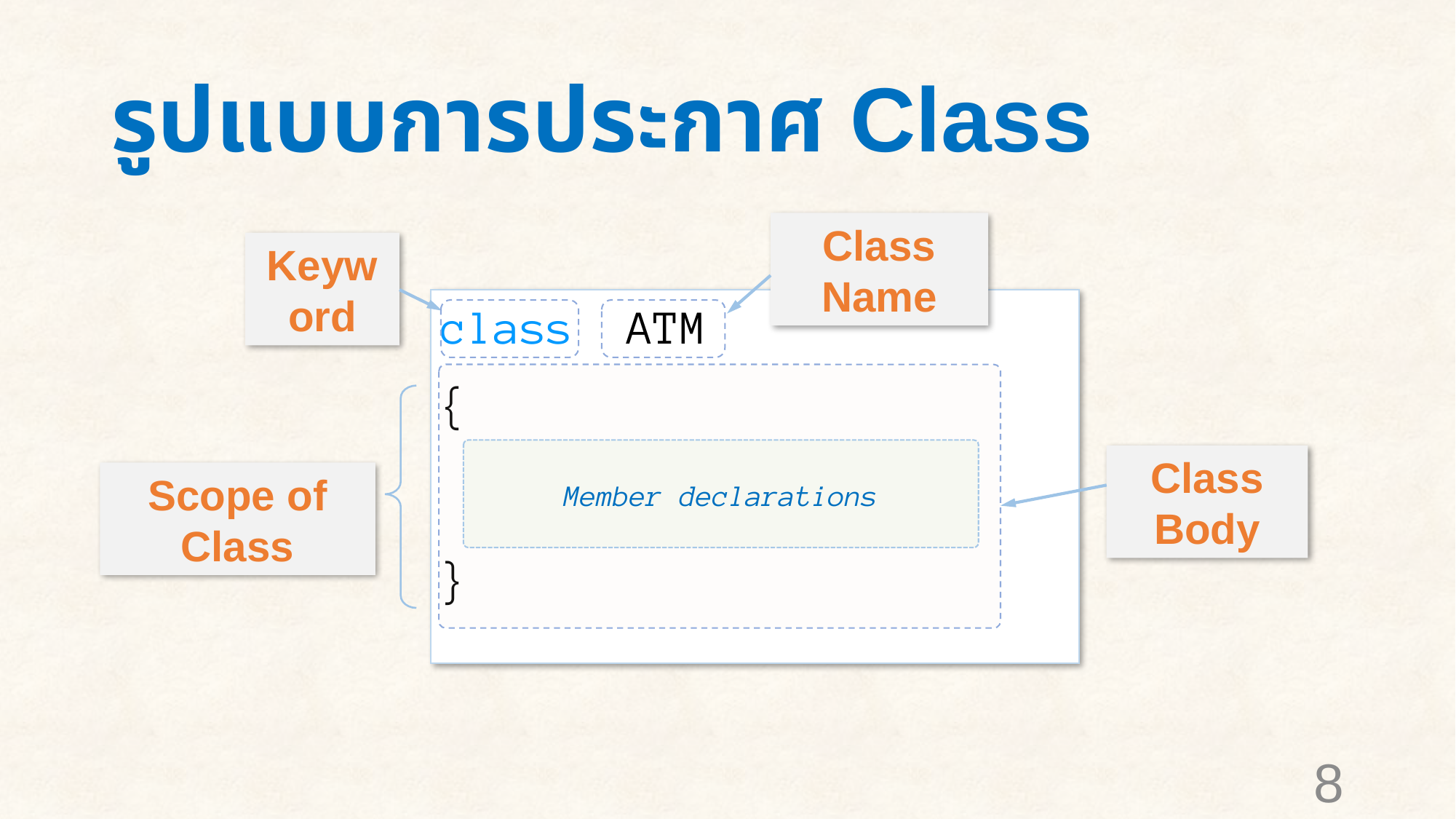

# รูปแบบการประกาศ Class
Class Name
Keyword
class  ATM

{

}

Member declarations
Class Body
Scope of Class
8